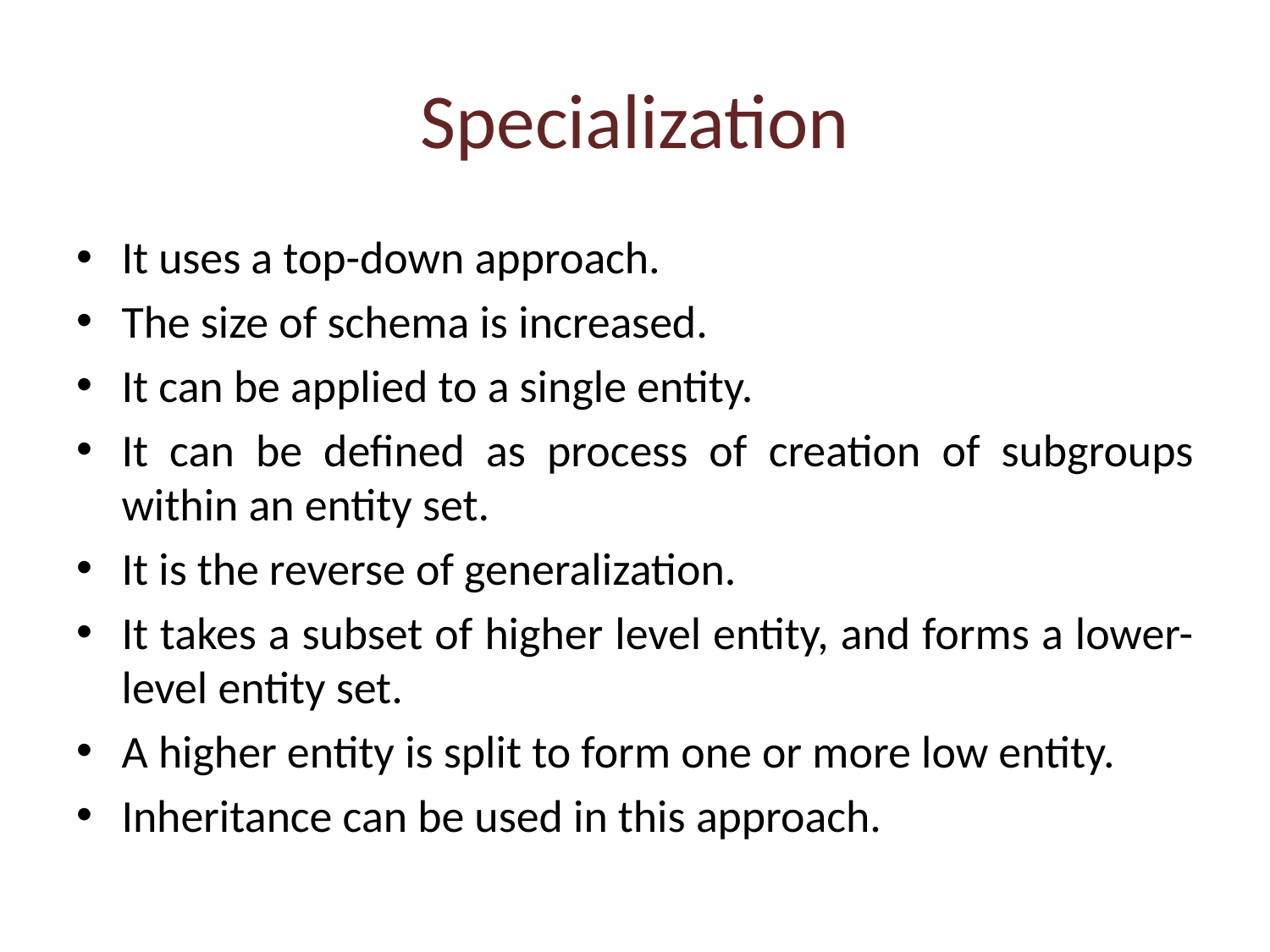

# Specialization
It uses a top-down approach.
The size of schema is increased.
It can be applied to a single entity.
It can be defined as process of creation of subgroups within an entity set.
It is the reverse of generalization.
It takes a subset of higher level entity, and forms a lower-level entity set.
A higher entity is split to form one or more low entity.
Inheritance can be used in this approach.